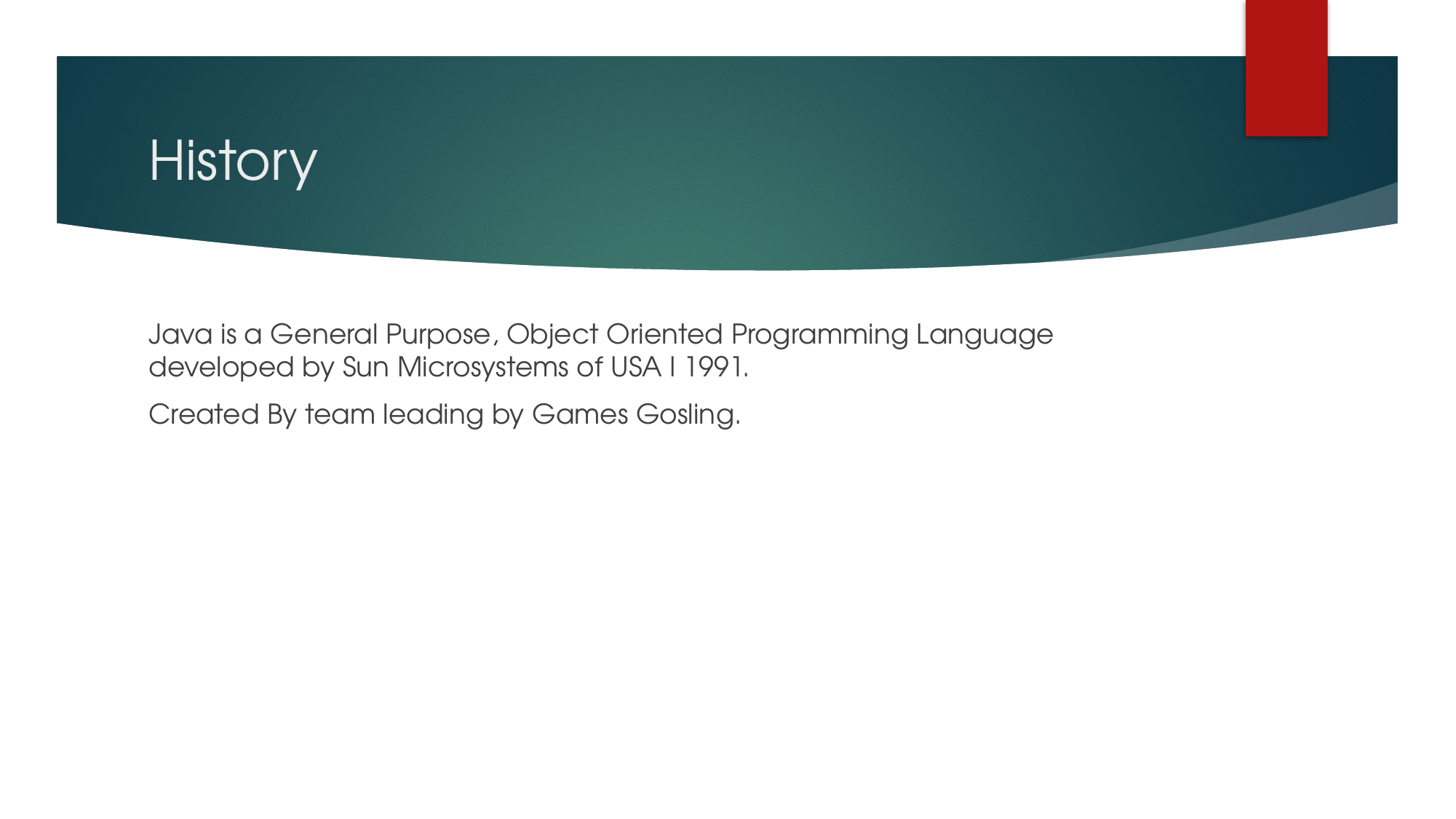

# History
Java is a General Purpose, Object Oriented Programming Language developed by Sun Microsystems of USA I 1991.
Created By team leading by Games Gosling.